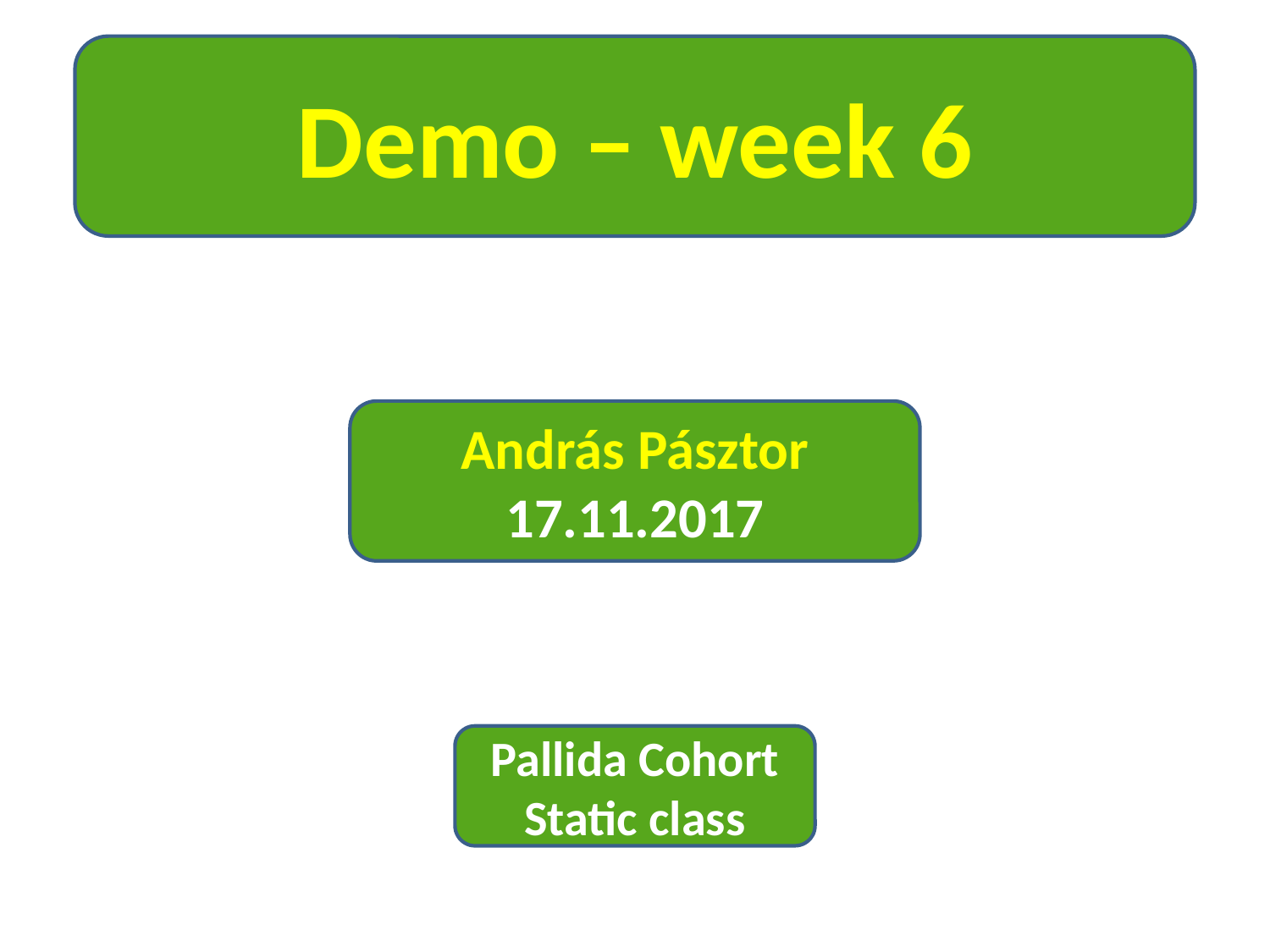

Demo – week 6
András Pásztor
17.11.2017
Pallida Cohort
Static class